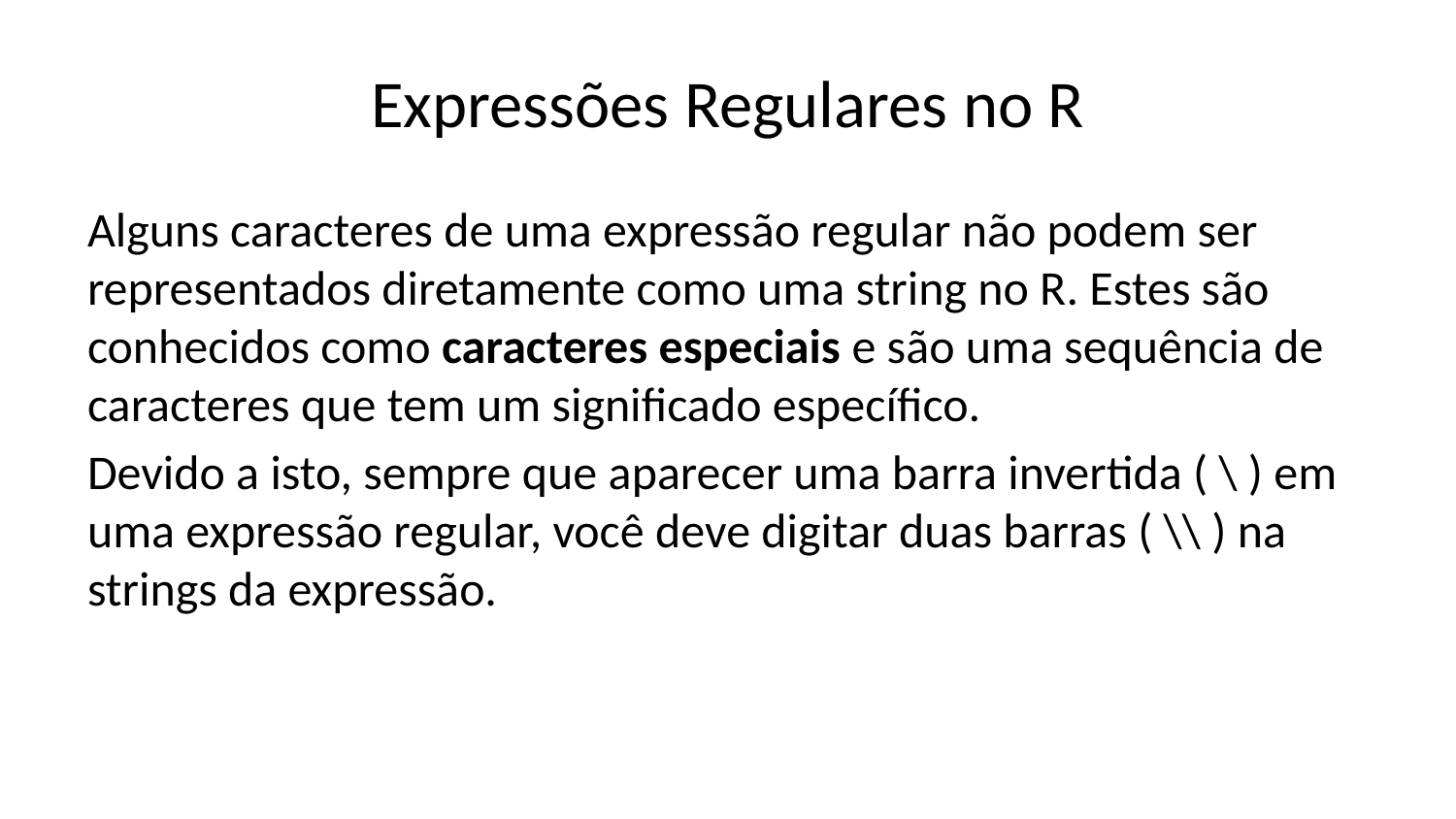

# Expressões Regulares no R
Alguns caracteres de uma expressão regular não podem ser representados diretamente como uma string no R. Estes são conhecidos como caracteres especiais e são uma sequência de caracteres que tem um significado específico.
Devido a isto, sempre que aparecer uma barra invertida ( \ ) em uma expressão regular, você deve digitar duas barras ( \\ ) na strings da expressão.